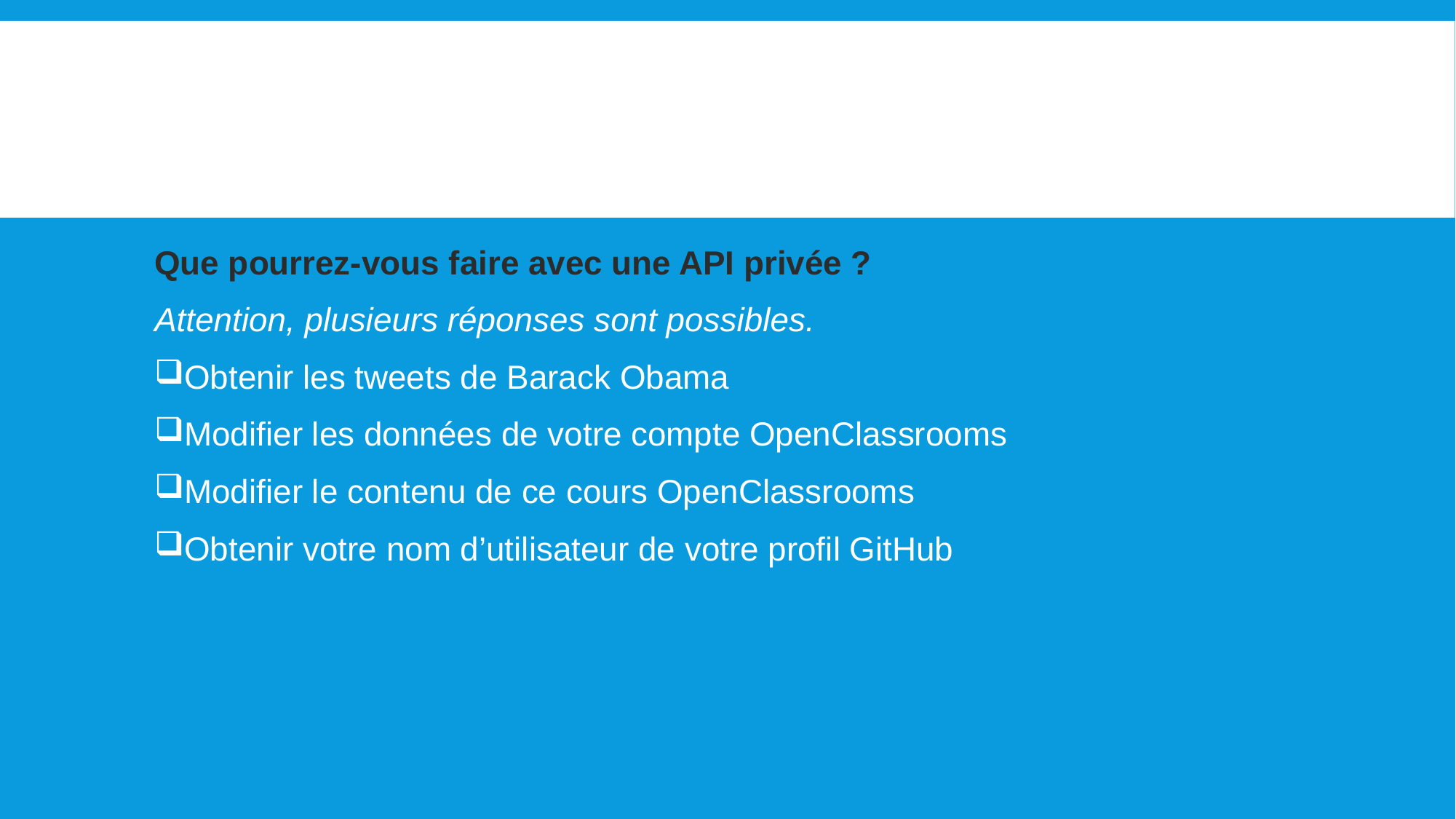

Que pourrez-vous faire avec une API privée ?
Attention, plusieurs réponses sont possibles.
Obtenir les tweets de Barack Obama
Modifier les données de votre compte OpenClassrooms
Modifier le contenu de ce cours OpenClassrooms
Obtenir votre nom d’utilisateur de votre profil GitHub